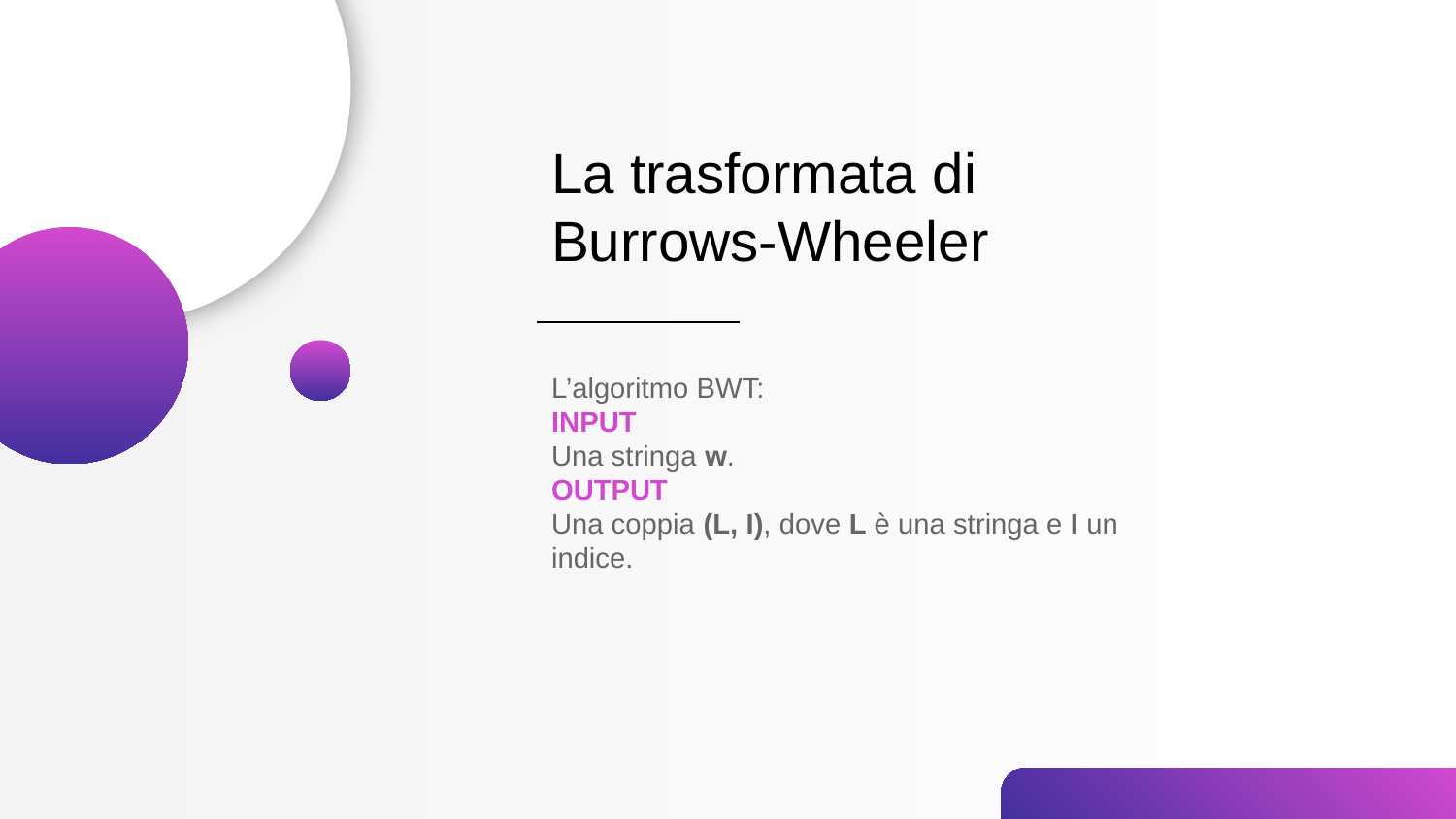

# La trasformata di Burrows-Wheeler

L’algoritmo BWT:
INPUT
Una stringa w.
OUTPUT
Una coppia (L, I), dove L è una stringa e I un indice.